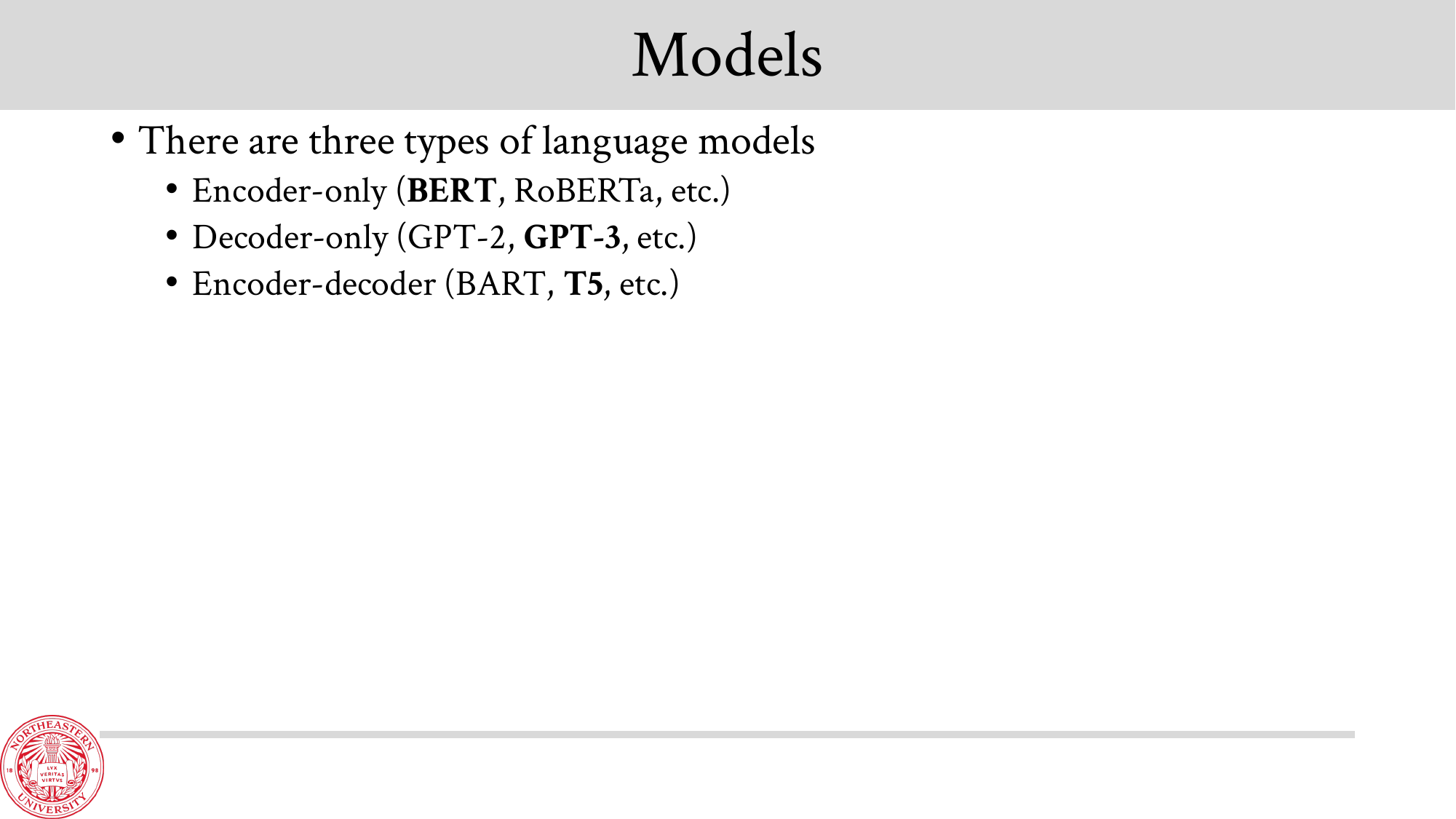

# Models
There are three types of language models
Encoder-only (BERT, RoBERTa, etc.)
Decoder-only (GPT-2, GPT-3, etc.)
Encoder-decoder (BART, T5, etc.)